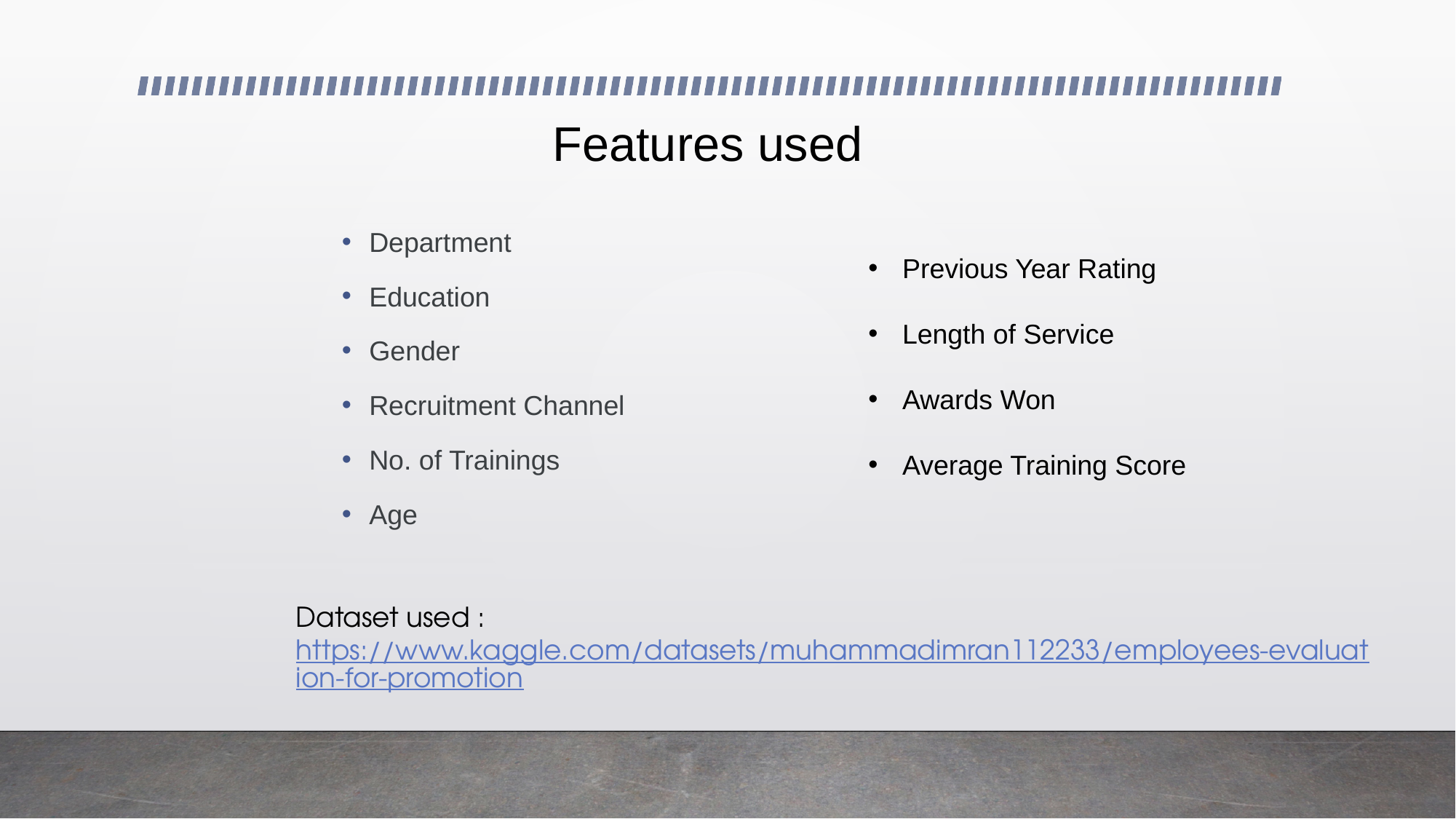

# Features used
Department
Education
Gender
Recruitment Channel
No. of Trainings
Age

Previous Year Rating

Length of Service

Awards Won

Average Training Score
Dataset used : https://www.kaggle.com/datasets/muhammadimran112233/employees-evaluation-for-promotion